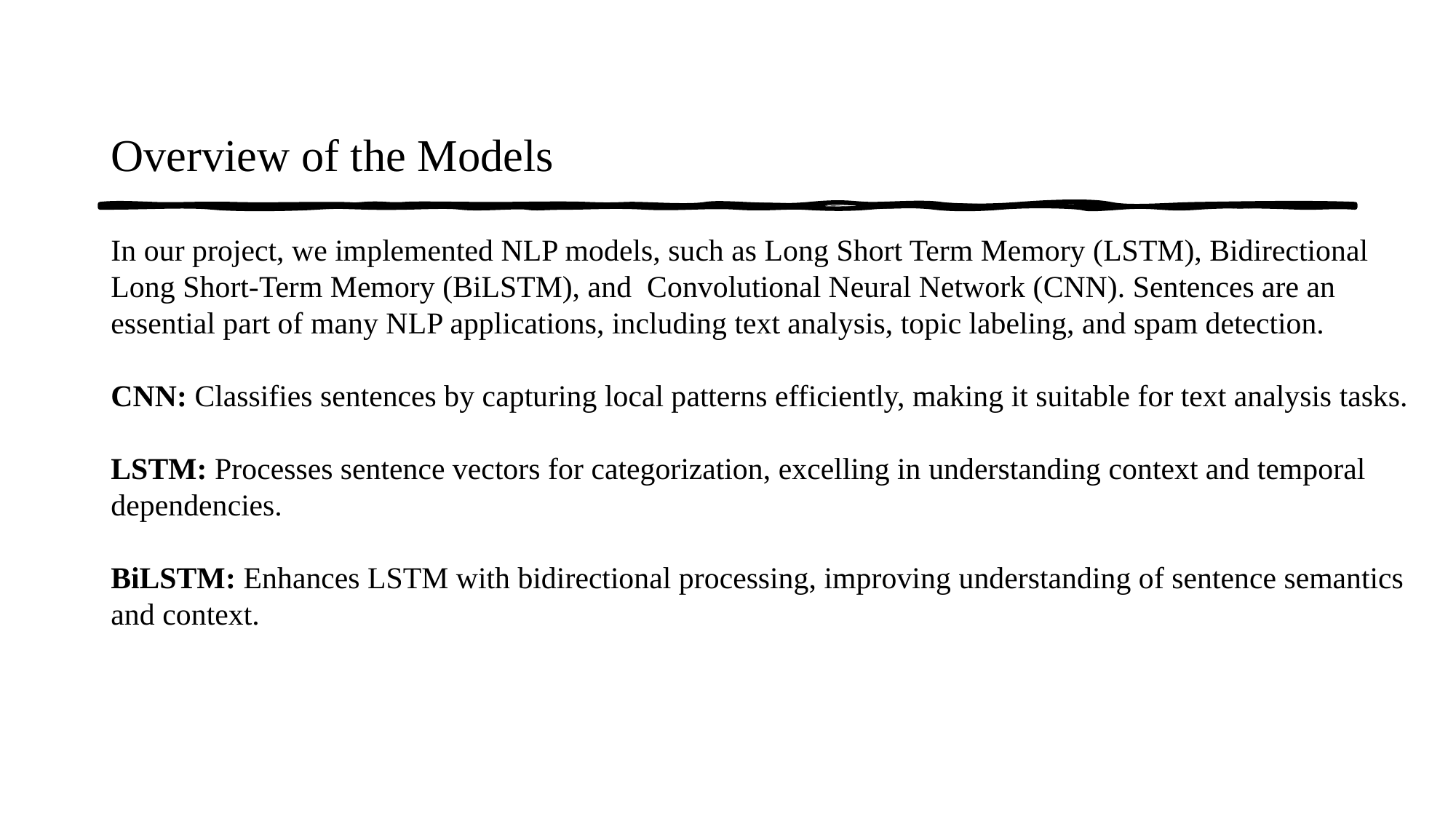

# Overview of the Models
In our project, we implemented NLP models, such as Long Short Term Memory (LSTM), Bidirectional Long Short-Term Memory (BiLSTM), and  Convolutional Neural Network (CNN). Sentences are an essential part of many NLP applications, including text analysis, topic labeling, and spam detection.

CNN: Classifies sentences by capturing local patterns efficiently, making it suitable for text analysis tasks.

LSTM: Processes sentence vectors for categorization, excelling in understanding context and temporal dependencies.

BiLSTM: Enhances LSTM with bidirectional processing, improving understanding of sentence semantics and context.